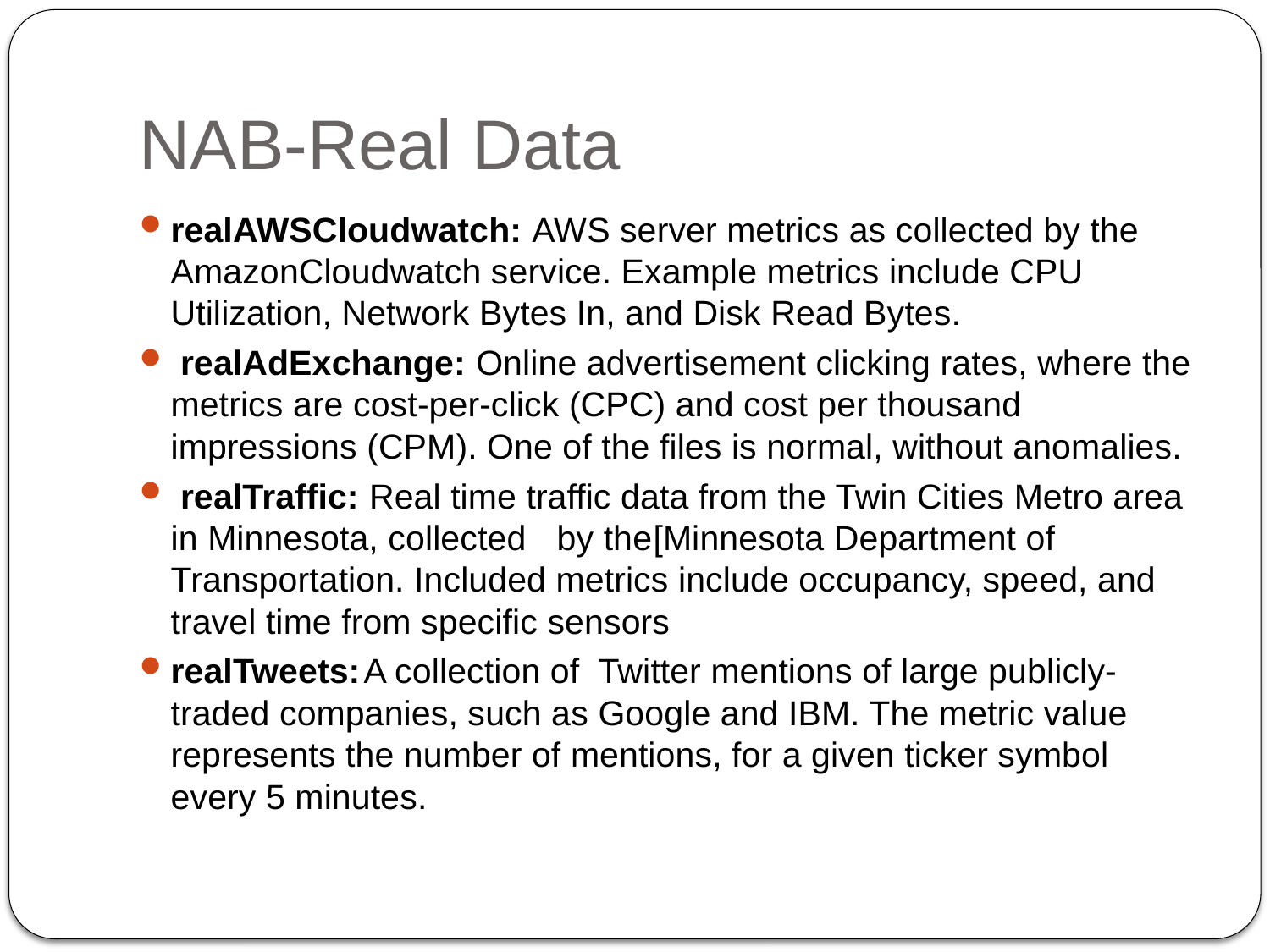

# NAB-Real Data
realAWSCloudwatch: AWS server metrics as collected by the AmazonCloudwatch service. Example metrics include CPU Utilization, Network Bytes In, and Disk Read Bytes.
 realAdExchange: Online advertisement clicking rates, where the metrics are cost-per-click (CPC) and cost per thousand impressions (CPM). One of the files is normal, without anomalies.
 realTraffic: Real time traffic data from the Twin Cities Metro area in Minnesota, collected	by the	[Minnesota Department of Transportation. Included metrics include occupancy, speed, and travel time from specific sensors
realTweets:	A collection of  Twitter mentions of large publicly-traded companies, such as Google and IBM. The metric value represents the number of mentions, for a given ticker symbol every 5 minutes.